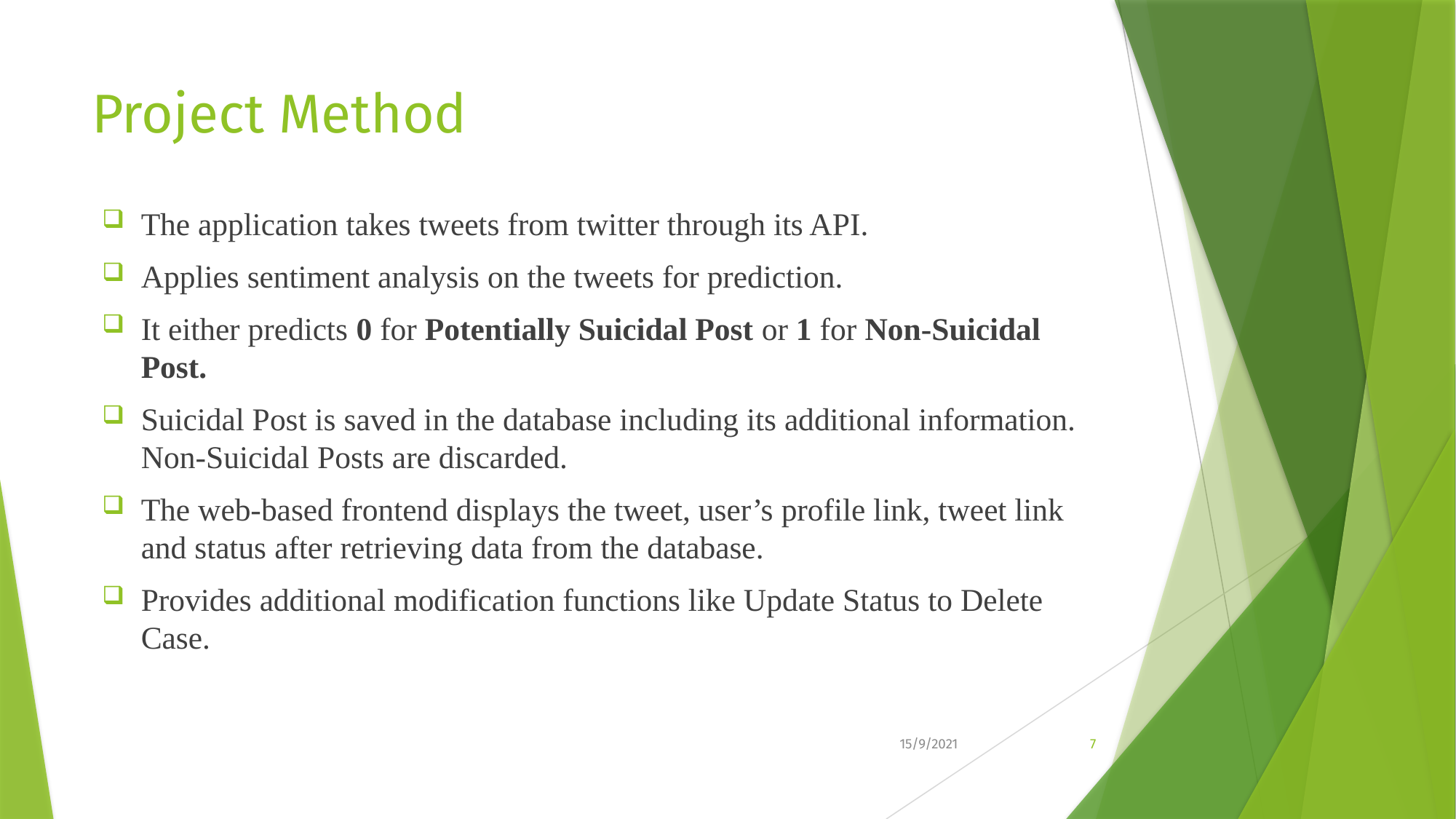

# Project Method
The application takes tweets from twitter through its API.
Applies sentiment analysis on the tweets for prediction.
It either predicts 0 for Potentially Suicidal Post or 1 for Non-Suicidal Post.
Suicidal Post is saved in the database including its additional information. Non-Suicidal Posts are discarded.
The web-based frontend displays the tweet, user’s profile link, tweet link and status after retrieving data from the database.
Provides additional modification functions like Update Status to Delete Case.
15/9/2021
7